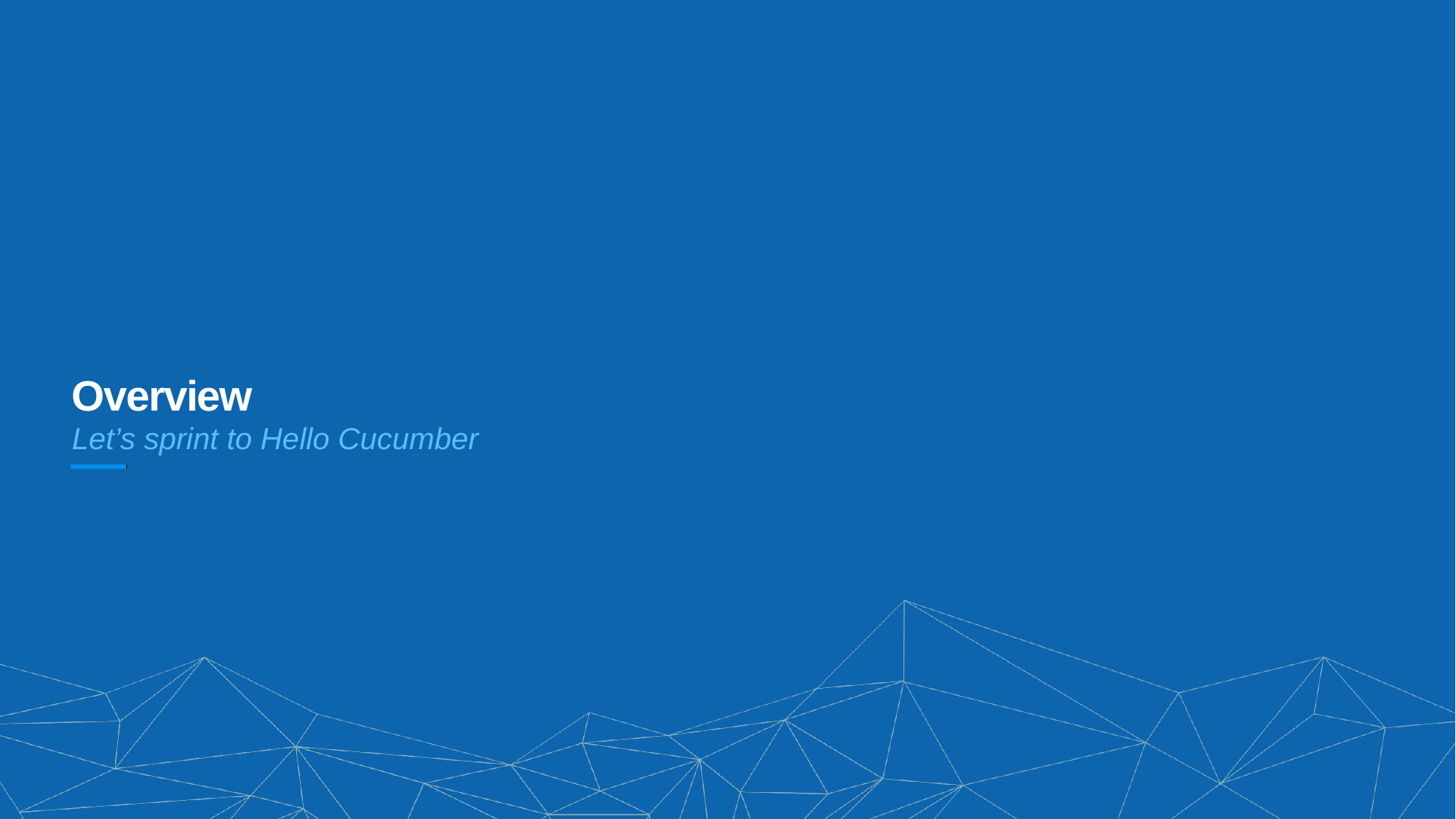

# Overview
Let’s sprint to Hello Cucumber